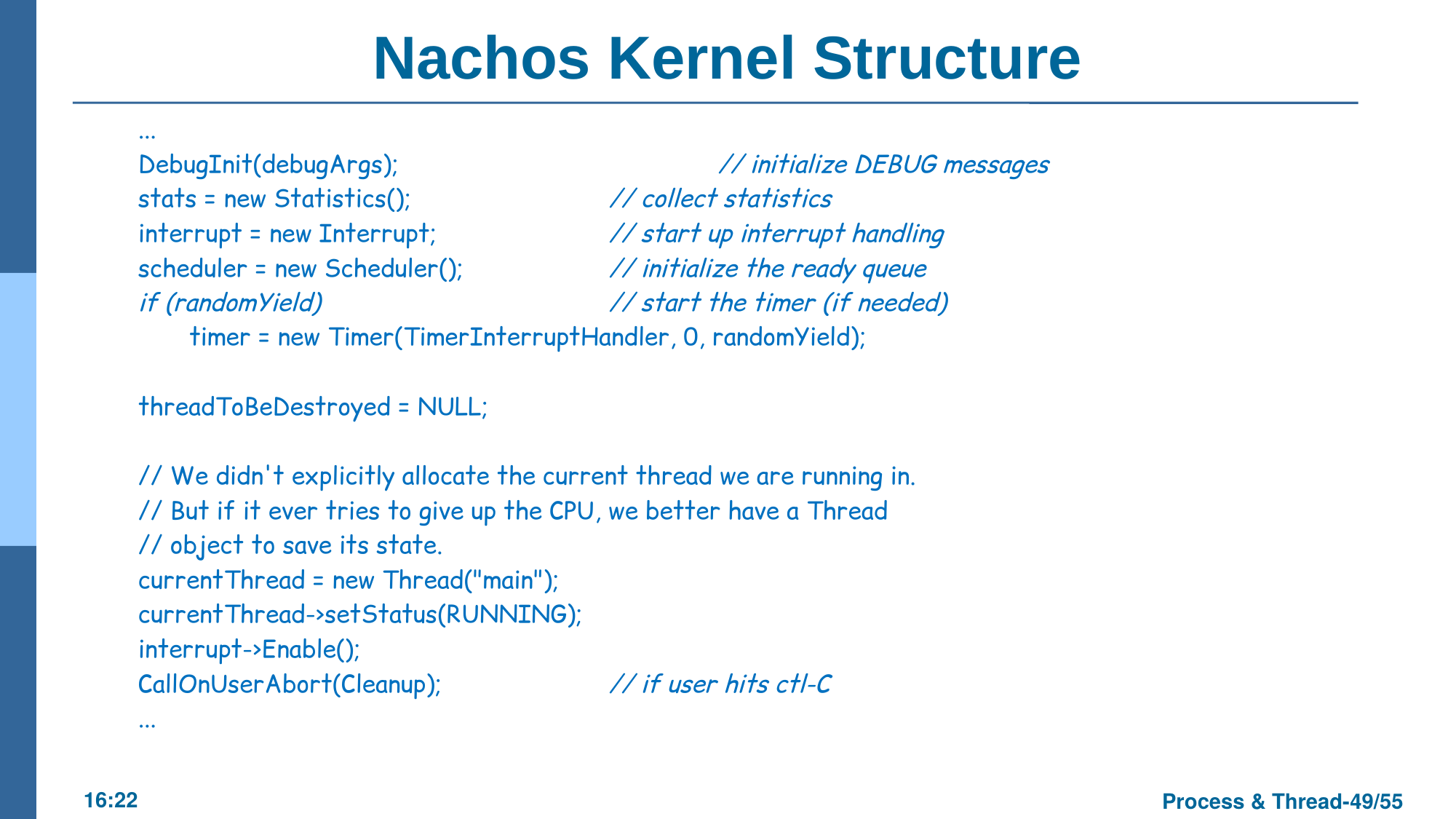

# Nachos Kernel Structure
...
DebugInit(debugArgs); 			// initialize DEBUG messages
stats = new Statistics(); 		// collect statistics
interrupt = new Interrupt; 		// start up interrupt handling
scheduler = new Scheduler(); 		// initialize the ready queue
if (randomYield) 			// start the timer (if needed)
       timer = new Timer(TimerInterruptHandler, 0, randomYield);

threadToBeDestroyed = NULL;

// We didn't explicitly allocate the current thread we are running in.
// But if it ever tries to give up the CPU, we better have a Thread
// object to save its state.
currentThread = new Thread("main");
currentThread->setStatus(RUNNING);
interrupt->Enable();
CallOnUserAbort(Cleanup); 		// if user hits ctl-C
...